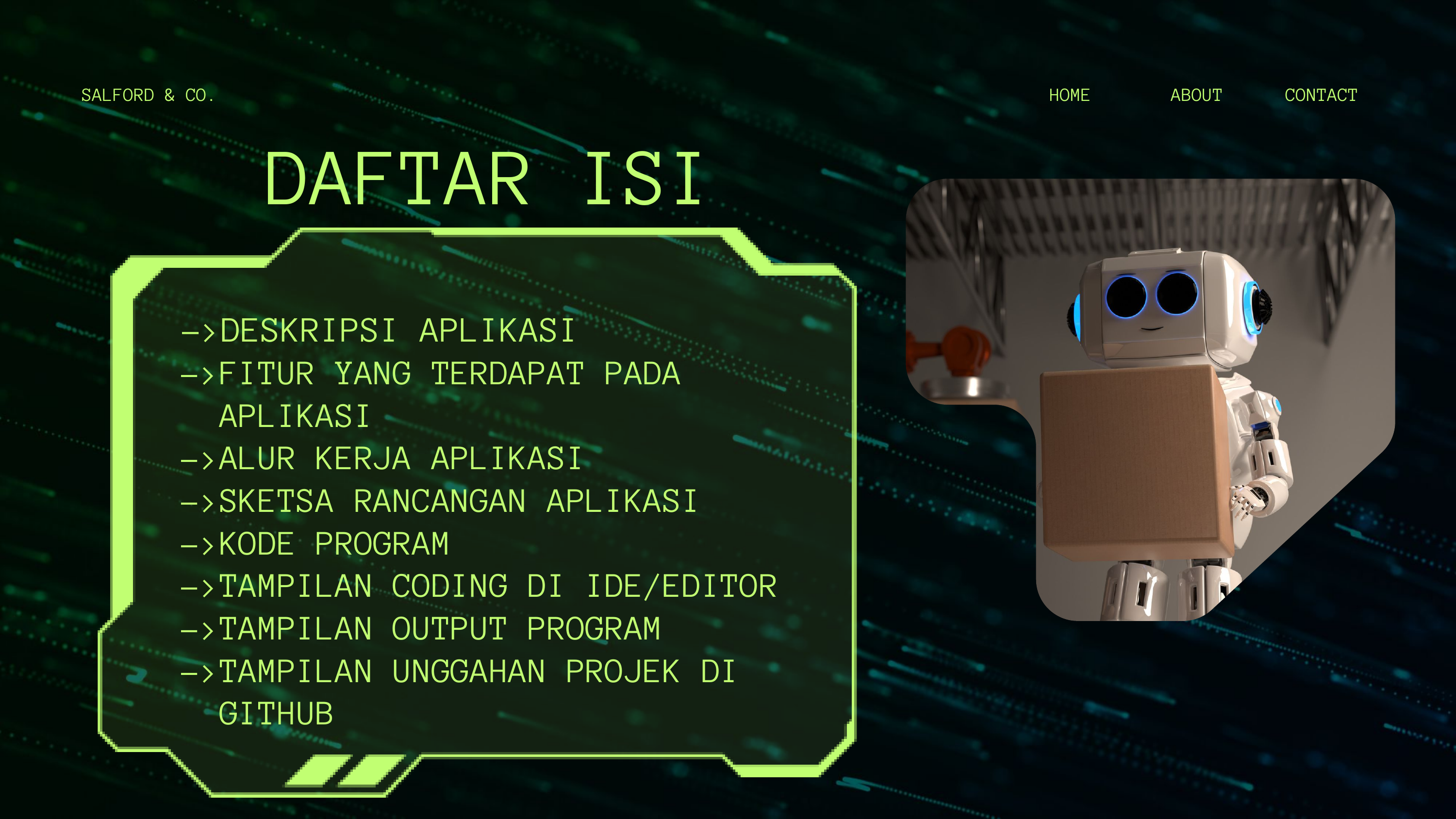

SALFORD & CO.
HOME
ABOUT
CONTACT
DAFTAR ISI

 ->DESKRIPSI APLIKASI
 ->FITUR YANG TERDAPAT PADA
   APLIKASI
 ->ALUR KERJA APLIKASI
 ->SKETSA RANCANGAN APLIKASI
 ->KODE PROGRAM
 ->TAMPILAN CODING DI IDE/EDITOR
 ->TAMPILAN OUTPUT PROGRAM
 ->TAMPILAN UNGGAHAN PROJEK DI
   GITHUB